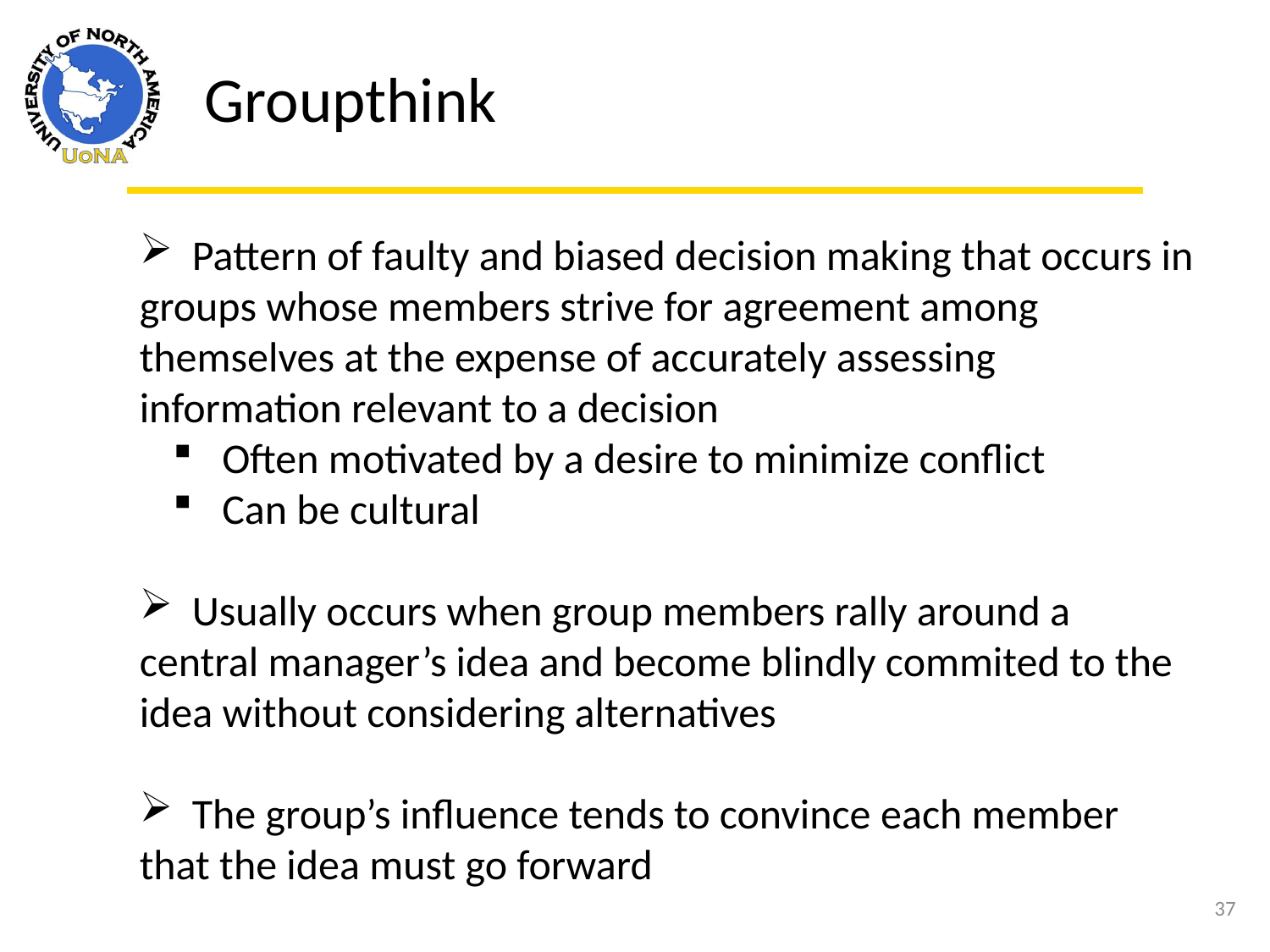

Groupthink
  Pattern of faulty and biased decision making that occurs in groups whose members strive for agreement among themselves at the expense of accurately assessing information relevant to a decision
  Often motivated by a desire to minimize conflict
  Can be cultural

  Usually occurs when group members rally around a central manager’s idea and become blindly commited to the idea without considering alternatives

  The group’s influence tends to convince each member that the idea must go forward
37